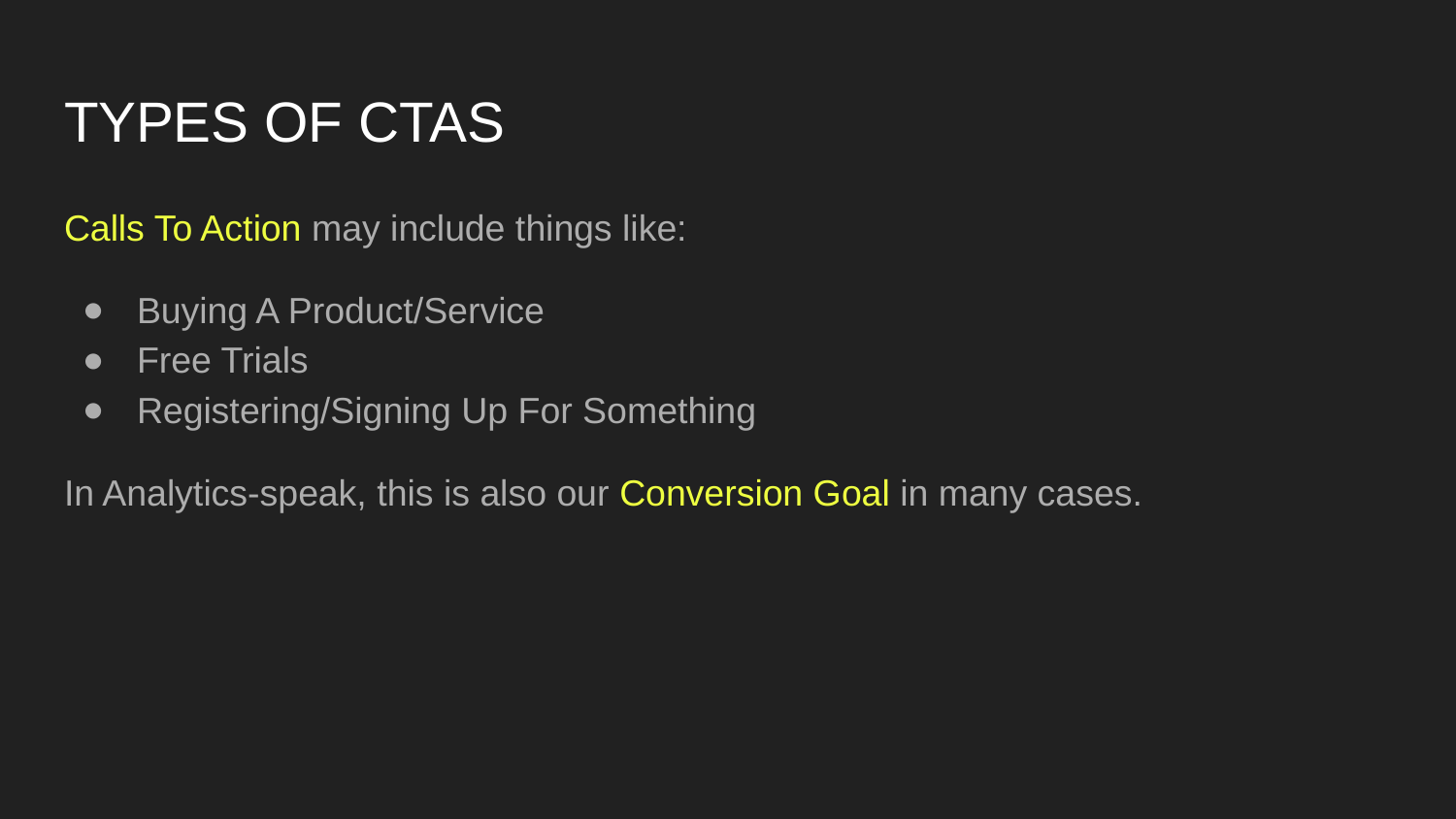

# TYPES OF CTAS
Calls To Action may include things like:
Buying A Product/Service
Free Trials
Registering/Signing Up For Something
In Analytics-speak, this is also our Conversion Goal in many cases.